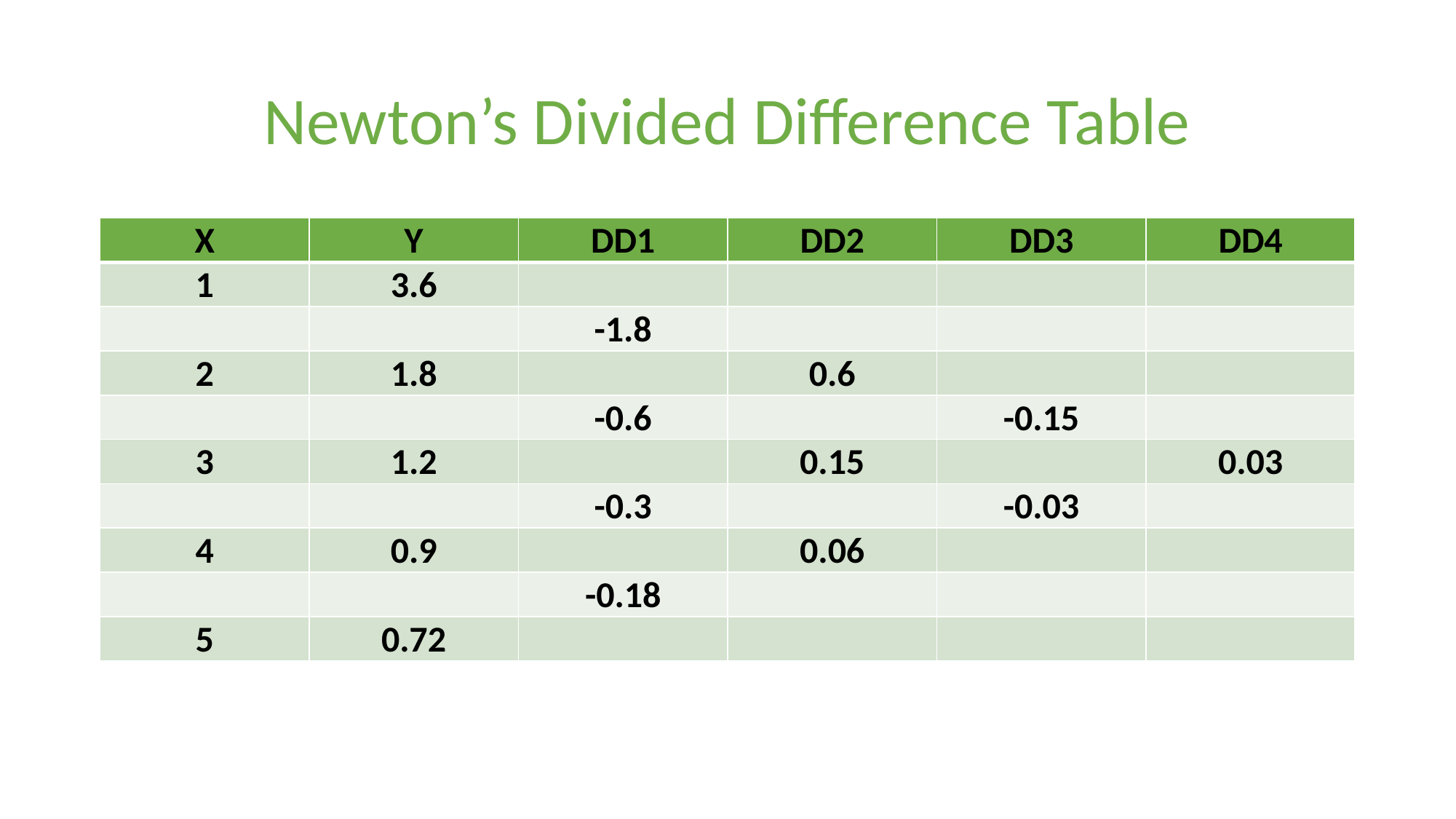

# Newton’s Divided Difference Table
| X | Y | DD1 | DD2 | DD3 | DD4 |
| --- | --- | --- | --- | --- | --- |
| 1 | 3.6 |  |  |  |  |
|  |  | -1.8 |  |  |  |
| 2 | 1.8 |  | 0.6 |  |  |
|  |  | -0.6 |  | -0.15 |  |
| 3 | 1.2 |  | 0.15 |  | 0.03 |
|  |  | -0.3 |  | -0.03 |  |
| 4 | 0.9 |  | 0.06 |  |  |
|  |  | -0.18 |  |  |  |
| 5 | 0.72 |  |  |  |  |